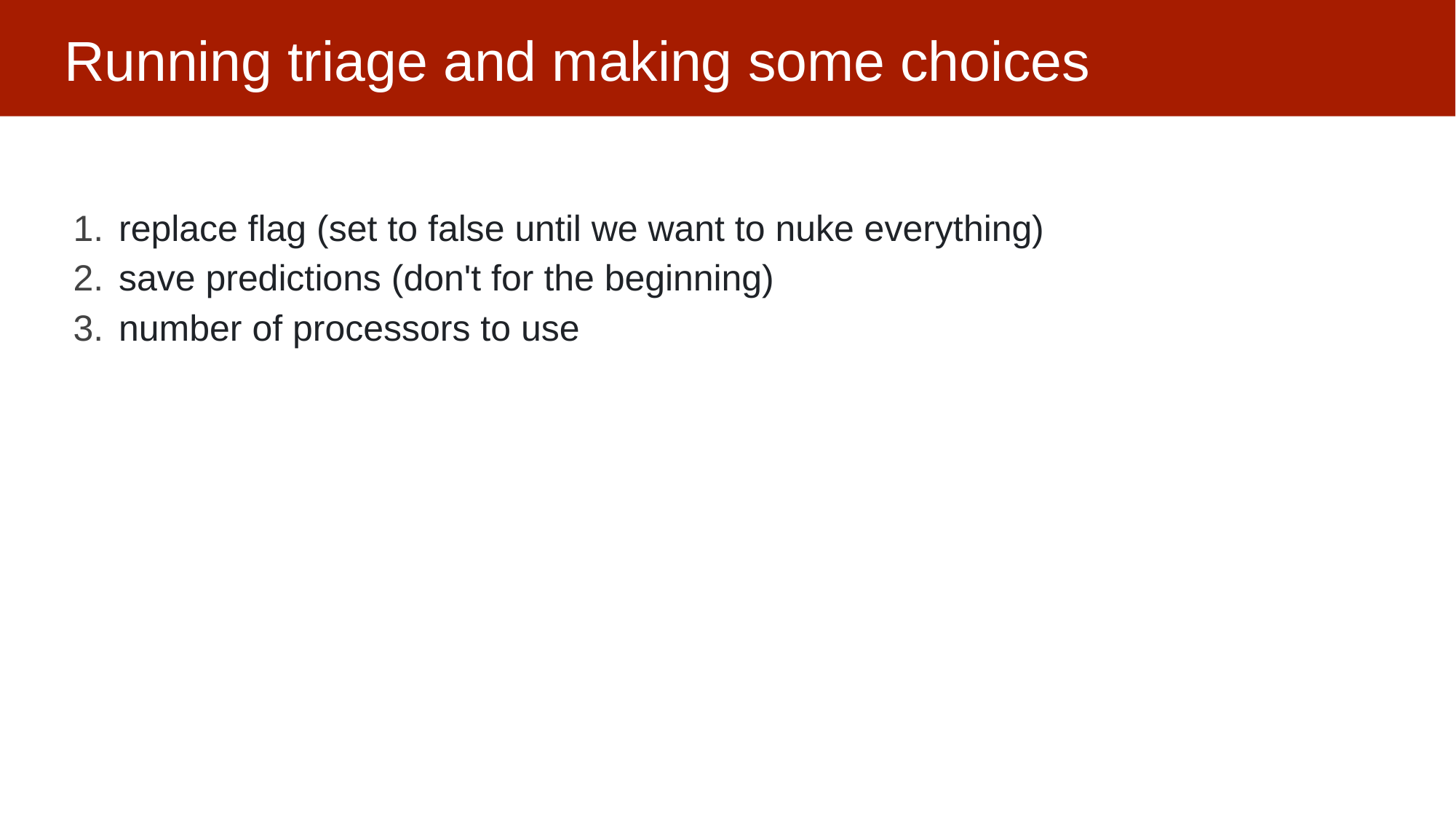

# Running triage and making some choices
replace flag (set to false until we want to nuke everything)
save predictions (don't for the beginning)
number of processors to use